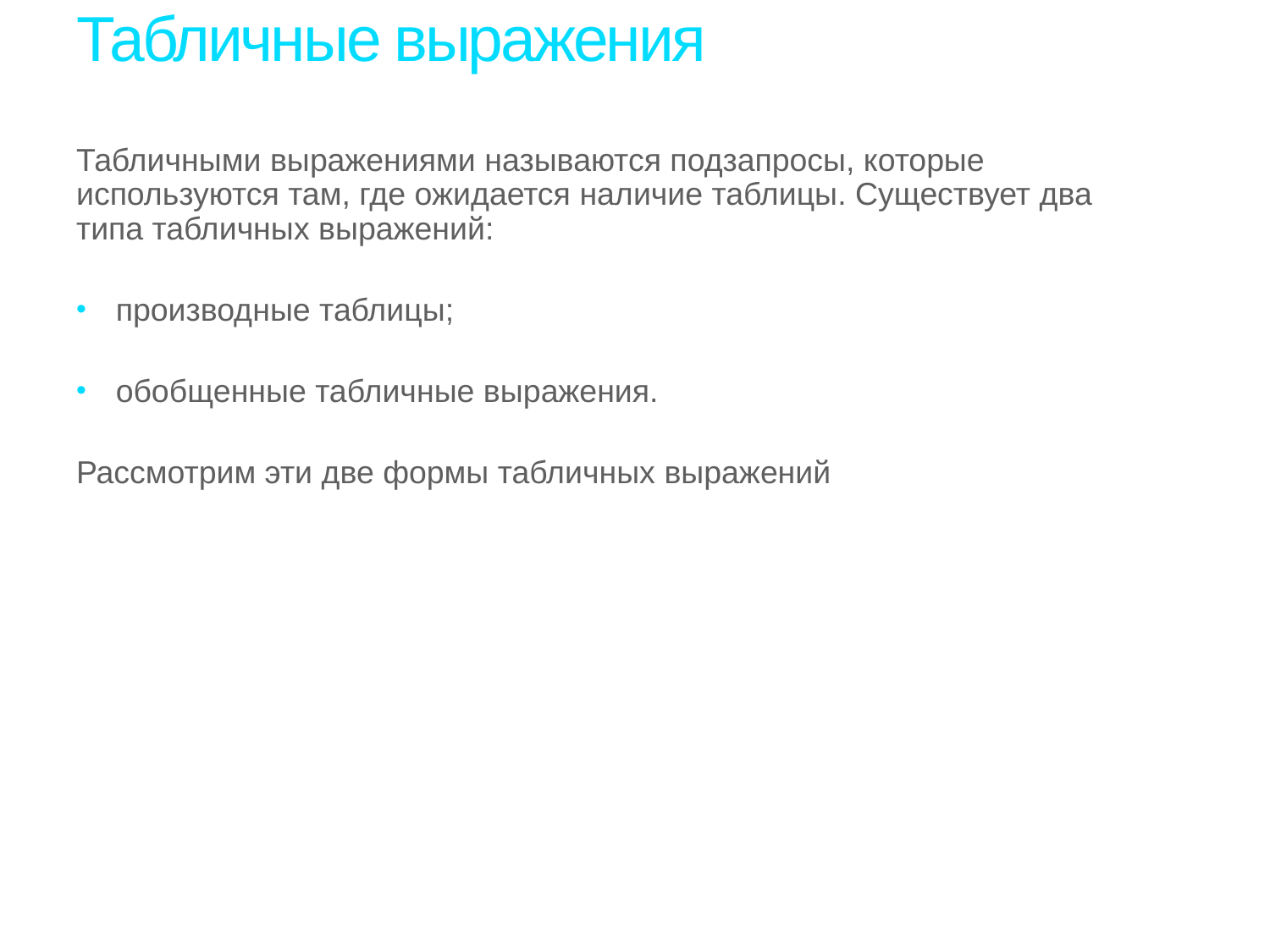

# Табличные выражения
Табличными выражениями называются подзапросы, которые используются там, где ожидается наличие таблицы. Существует два типа табличных выражений:

производные таблицы;

обобщенные табличные выражения.

Рассмотрим эти две формы табличных выражений